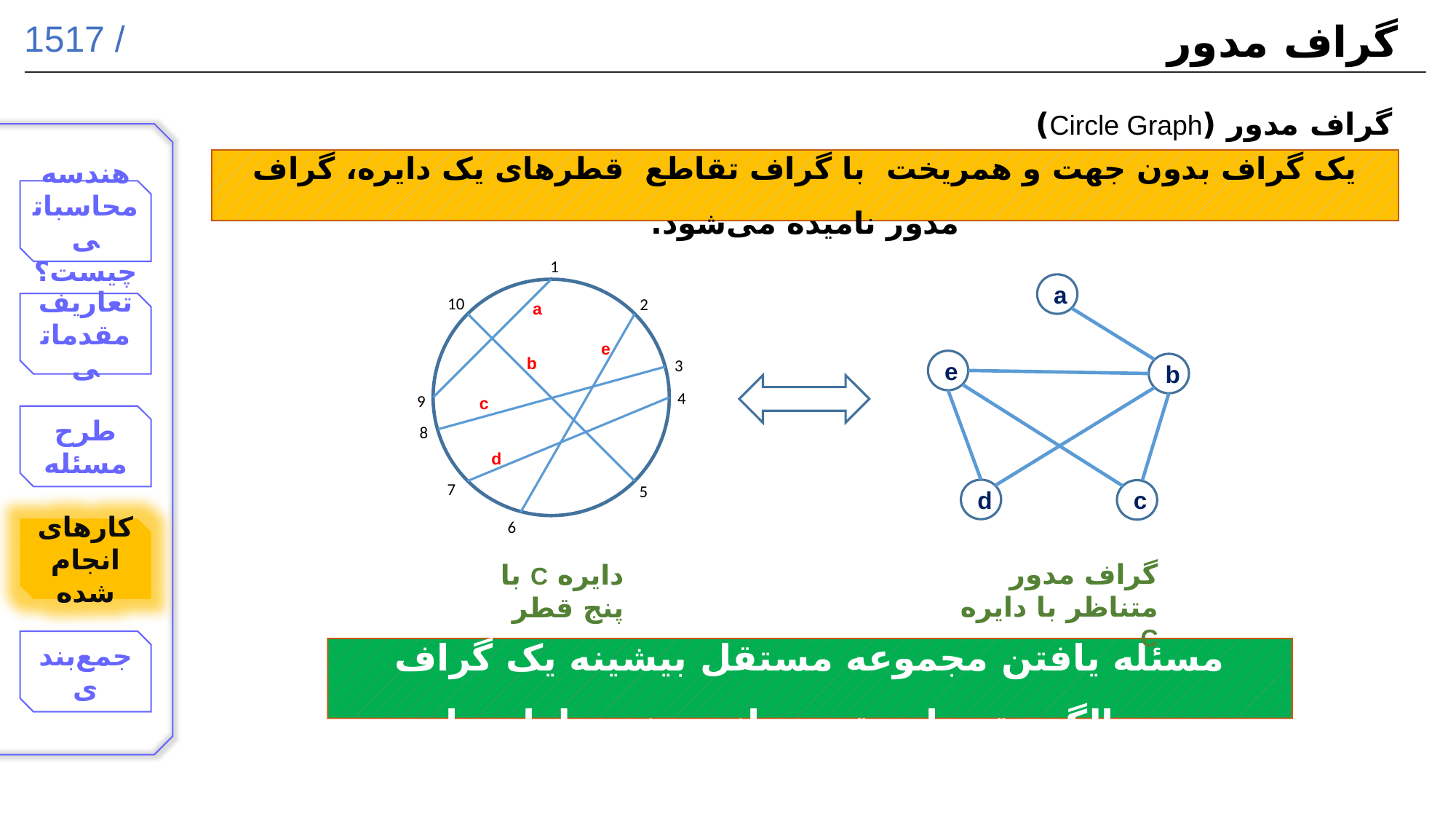

گراف مدور
گراف مدور (Circle Graph)
یک گراف بدون جهت و همریخت  با گراف تقاطع  قطرهای یک دایره، گراف مدور نامیده می‌شود.
1

10
2
a
e
b
3
4
9
c
8
d
7
5
6
دایره C با پنج قطر
a
e
b
d
c
گراف مدور متناظر با دایره C

مسئله یافتن مجموعه مستقل بیشینه یک گراف مدور، الگوریتم با مرتبه زمانی چندجمله‌ای دارد.